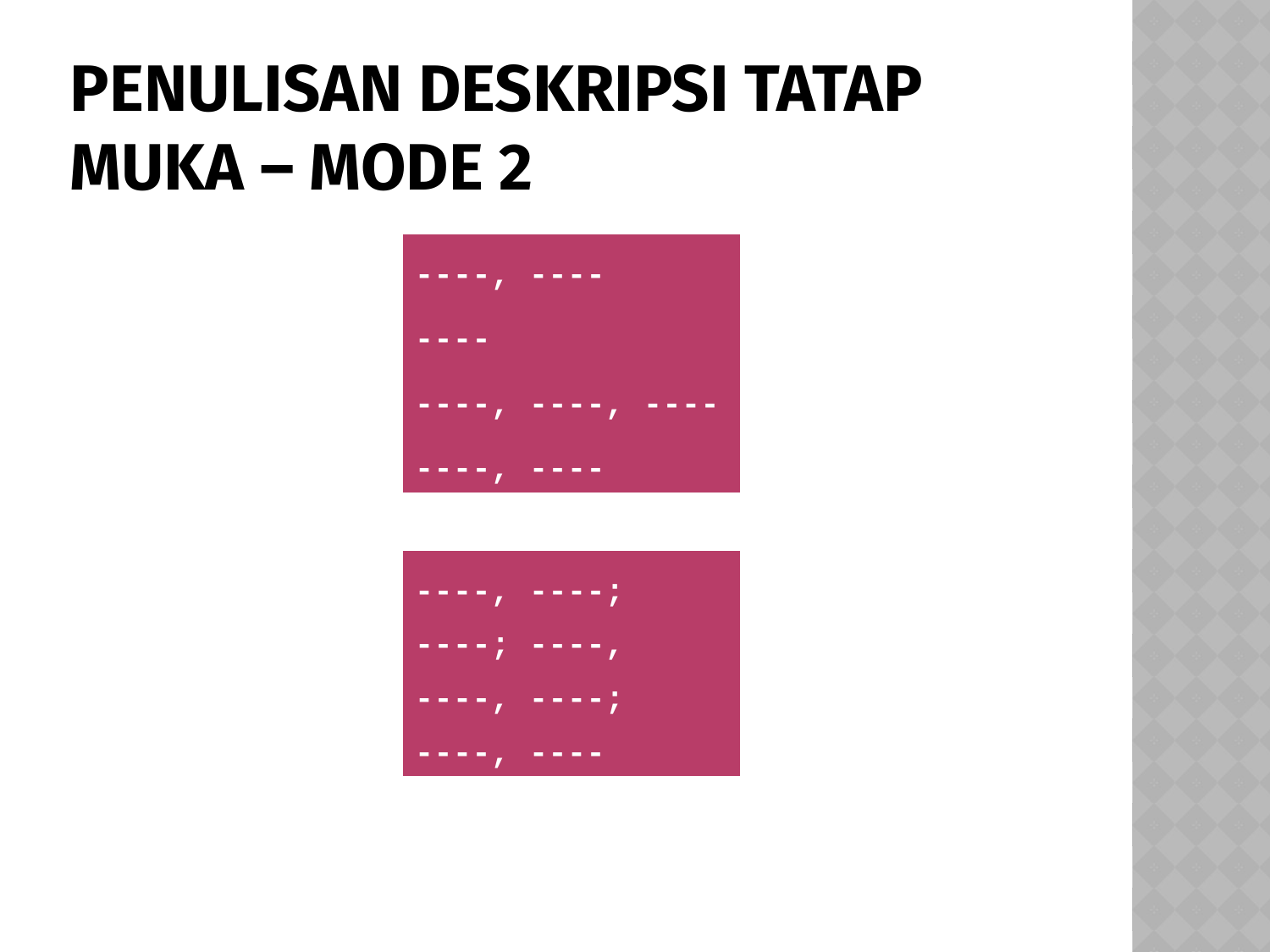

# Penulisan deskripsi tatap muka – mode 2
| ----, ---- ---- ----, ----, ---- ----, ---- |
| --- |
| ----, ----; ----; ----, ----, ----; ----, ---- |
| --- |